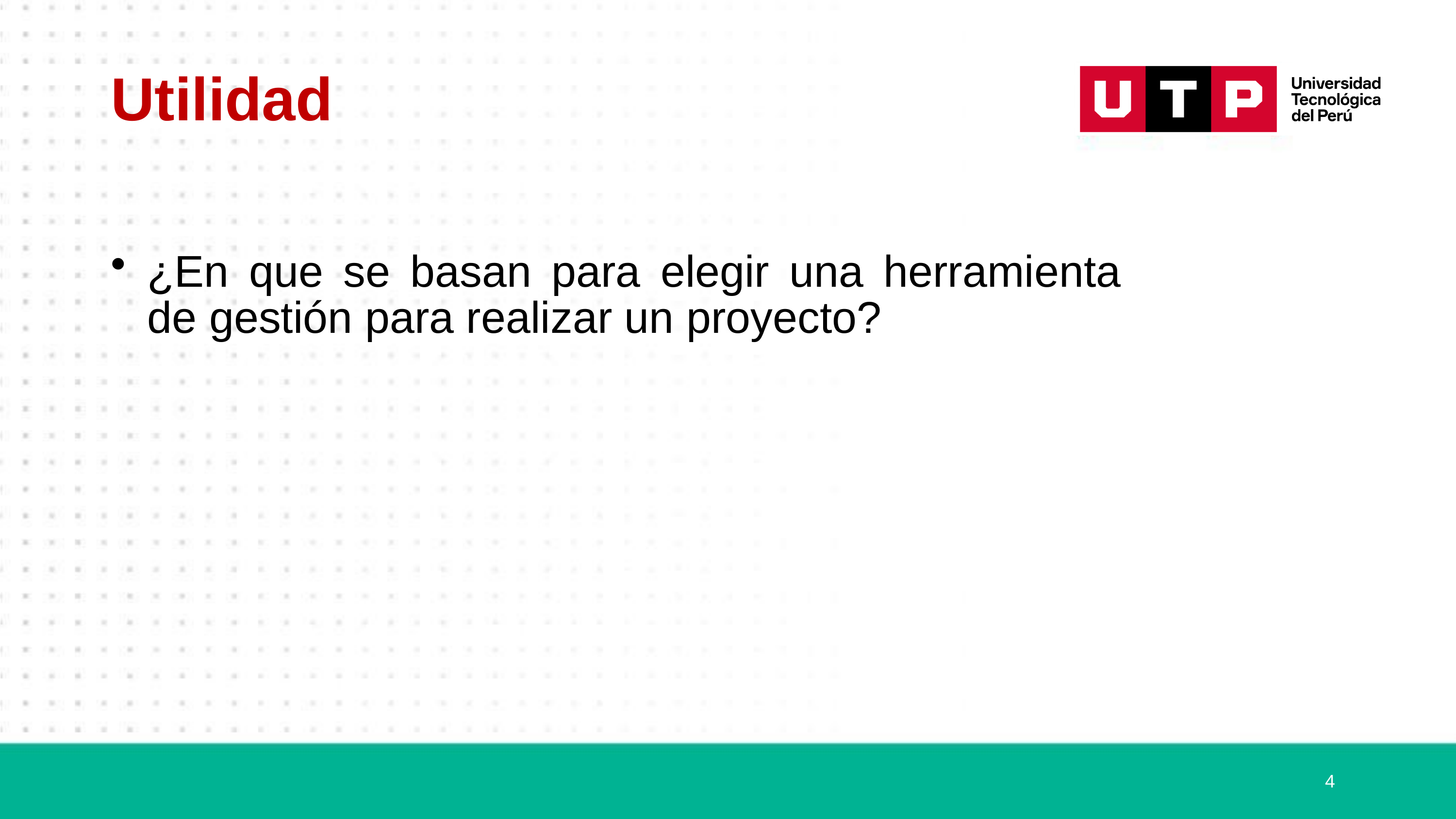

# Utilidad
¿En que se basan para elegir una herramienta de gestión para realizar un proyecto?
4